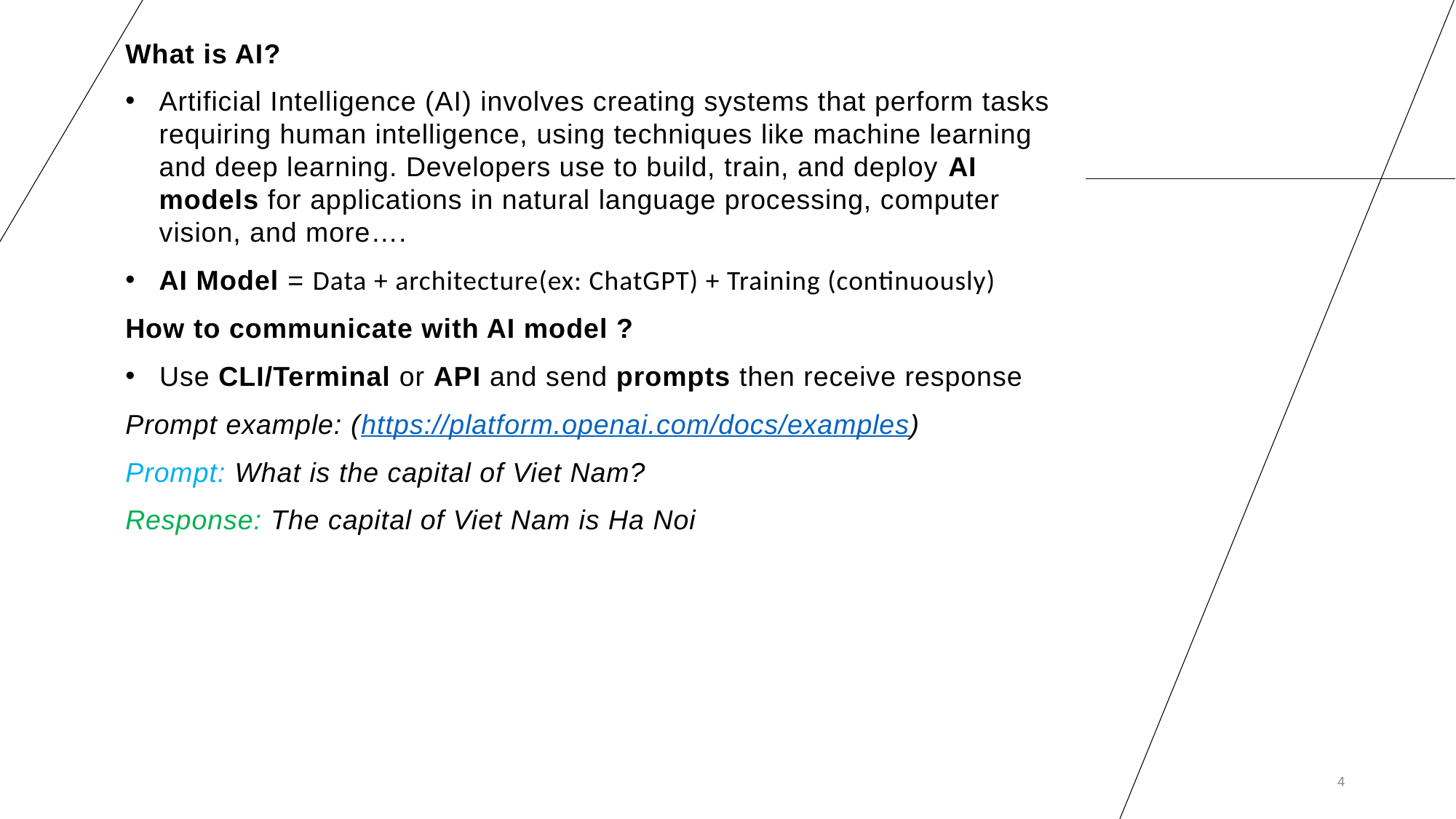

What is AI?
Artificial Intelligence (AI) involves creating systems that perform tasks requiring human intelligence, using techniques like machine learning and deep learning. Developers use to build, train, and deploy AI models for applications in natural language processing, computer vision, and more….
AI Model = Data + architecture(ex: ChatGPT) + Training (continuously)
How to communicate with AI model ?
Use CLI/Terminal or API and send prompts then receive response
Prompt example: (https://platform.openai.com/docs/examples)
Prompt: What is the capital of Viet Nam?
Response: The capital of Viet Nam is Ha Noi

4